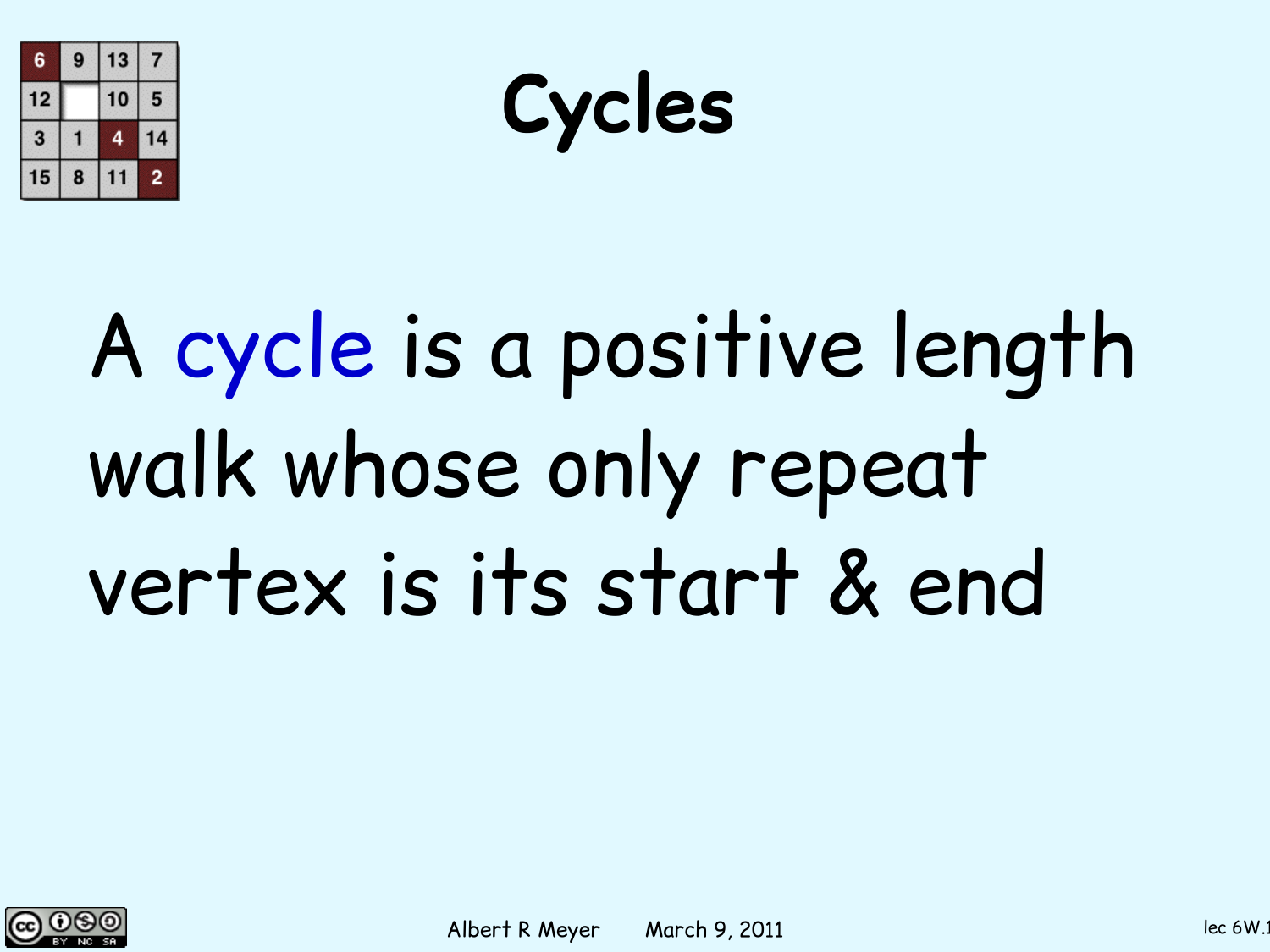

# Cycles
A cycle is a positive length
walk whose only repeat
vertex is its start & end
lec 6W.12